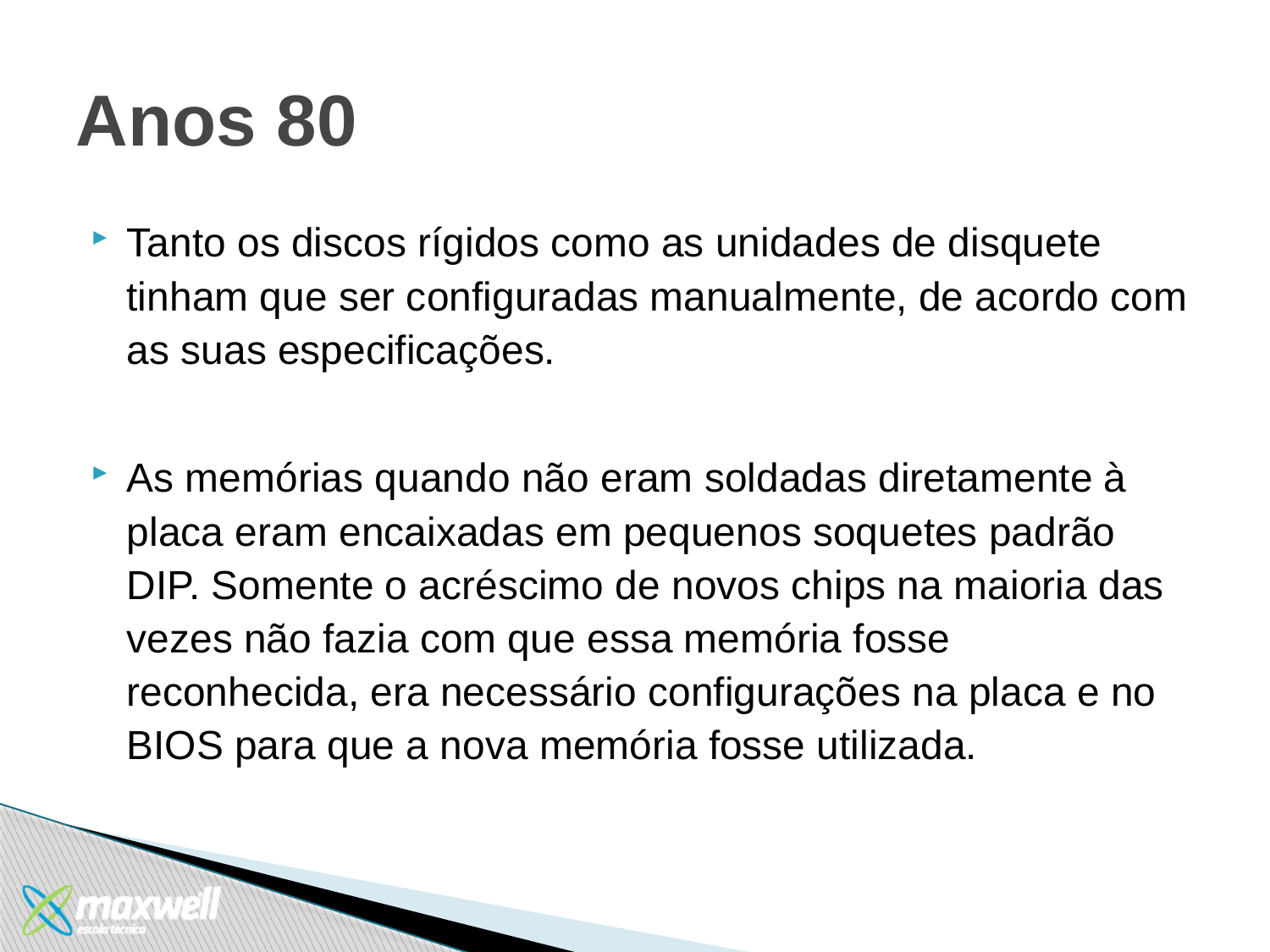

# Anos 80
Tanto os discos rígidos como as unidades de disquete tinham que ser configuradas manualmente, de acordo com as suas especificações.

As memórias quando não eram soldadas diretamente à placa eram encaixadas em pequenos soquetes padrão DIP. Somente o acréscimo de novos chips na maioria das vezes não fazia com que essa memória fosse reconhecida, era necessário configurações na placa e no BIOS para que a nova memória fosse utilizada.